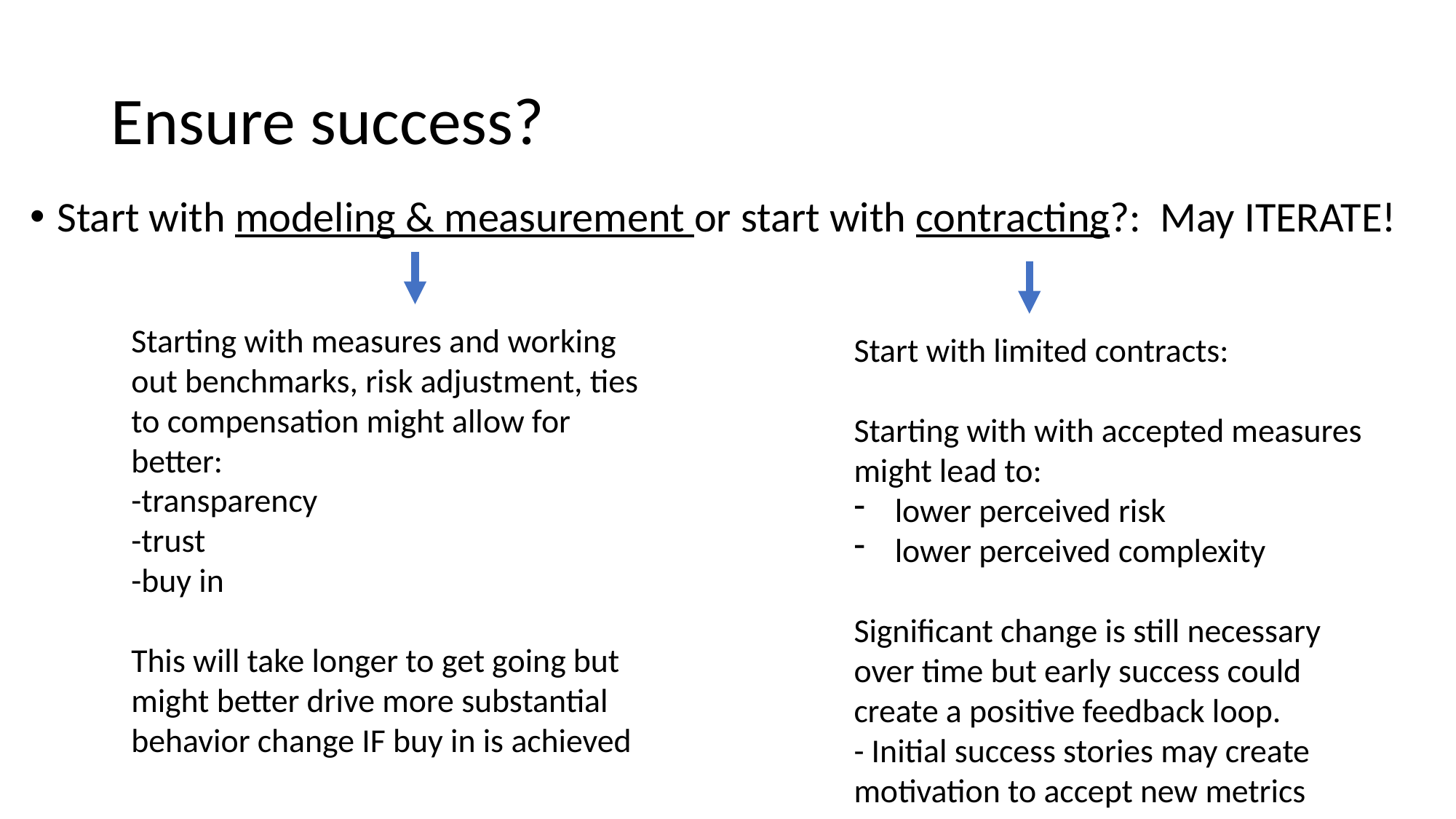

# Ensure success?
Start with modeling & measurement or start with contracting?:  May ITERATE!
Starting with measures and working out benchmarks, risk adjustment, ties to compensation might allow for better:
-transparency
-trust
-buy in

This will take longer to get going but might better drive more substantial behavior change IF buy in is achieved
Start with limited contracts:

Starting with with accepted measures might lead to:
lower perceived risk
lower perceived complexity

Significant change is still necessary over time but early success could create a positive feedback loop.
- Initial success stories may create motivation to accept new metrics